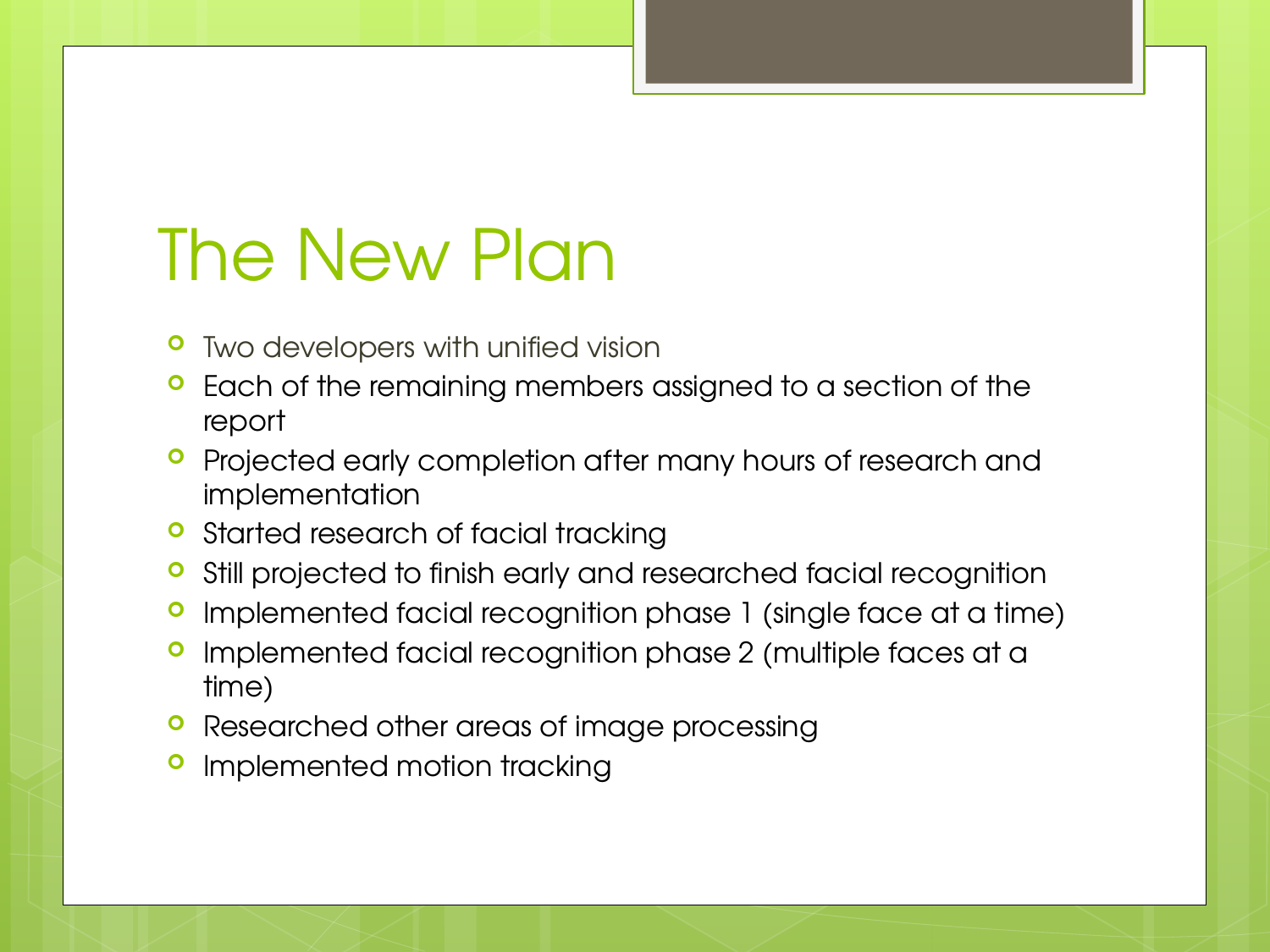

# The New Plan
Two developers with unified vision
Each of the remaining members assigned to a section of the report
Projected early completion after many hours of research and implementation
Started research of facial tracking
Still projected to finish early and researched facial recognition
Implemented facial recognition phase 1 (single face at a time)
Implemented facial recognition phase 2 (multiple faces at a time)
Researched other areas of image processing
Implemented motion tracking